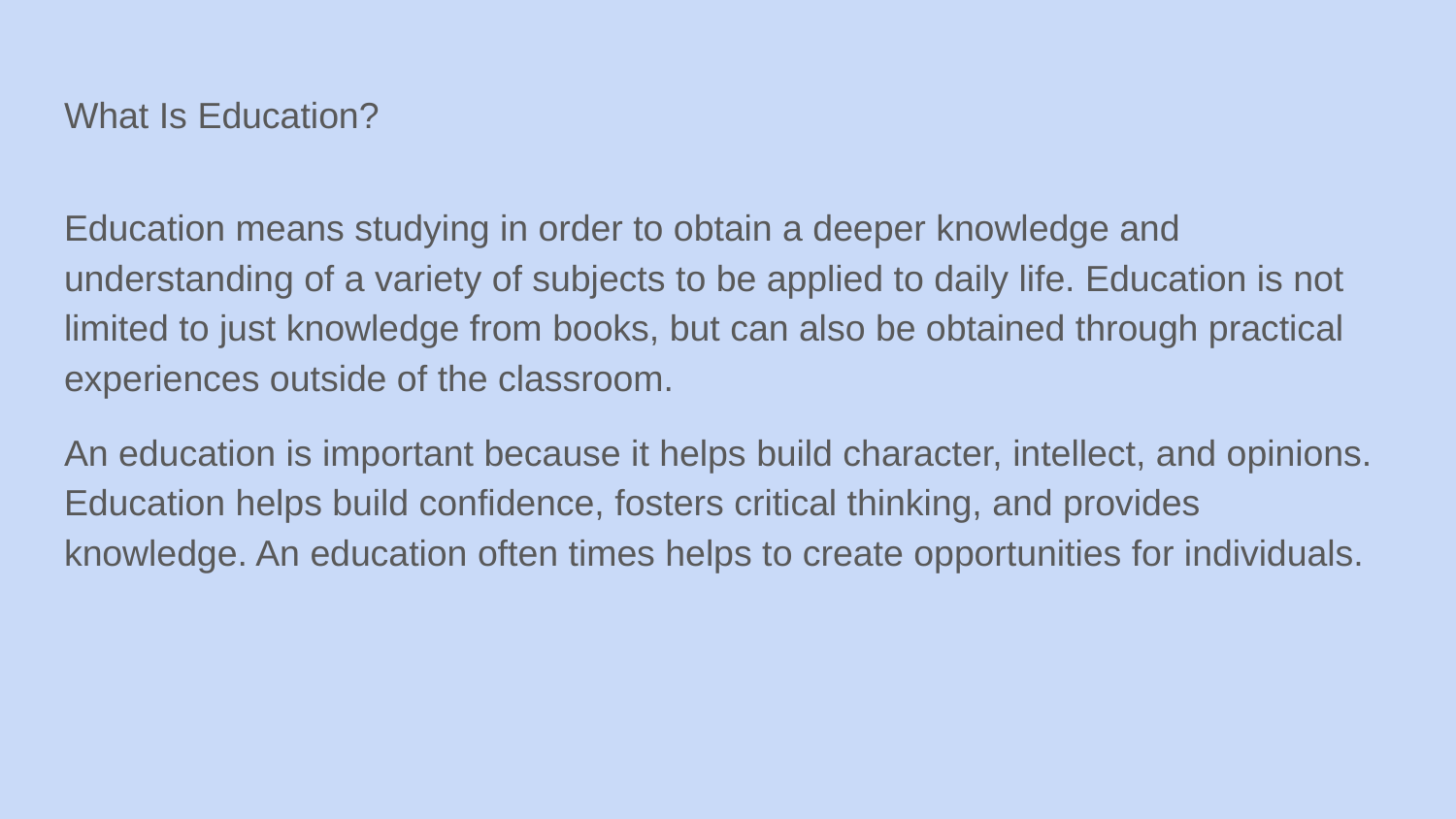

# What Is Education?
Education means studying in order to obtain a deeper knowledge and understanding of a variety of subjects to be applied to daily life. Education is not limited to just knowledge from books, but can also be obtained through practical experiences outside of the classroom.
An education is important because it helps build character, intellect, and opinions. Education helps build confidence, fosters critical thinking, and provides knowledge. An education often times helps to create opportunities for individuals.